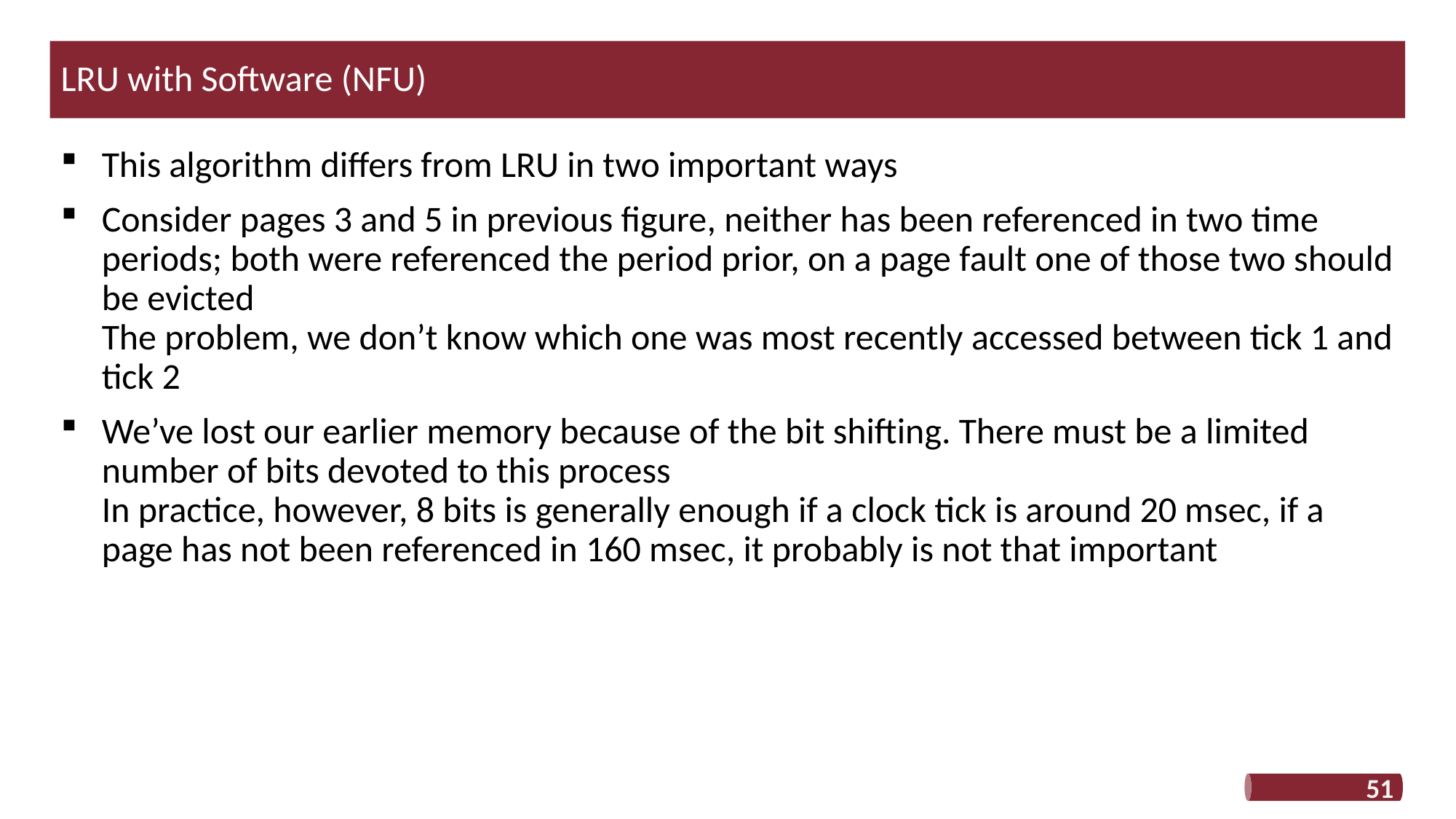

# LRU with Software (NFU)
This algorithm differs from LRU in two important ways
Consider pages 3 and 5 in previous figure, neither has been referenced in two time periods; both were referenced the period prior, on a page fault one of those two should be evicted
The problem, we don’t know which one was most recently accessed between tick 1 and tick 2
We’ve lost our earlier memory because of the bit shifting. There must be a limited number of bits devoted to this process
In practice, however, 8 bits is generally enough if a clock tick is around 20 msec, if a page has not been referenced in 160 msec, it probably is not that important
51